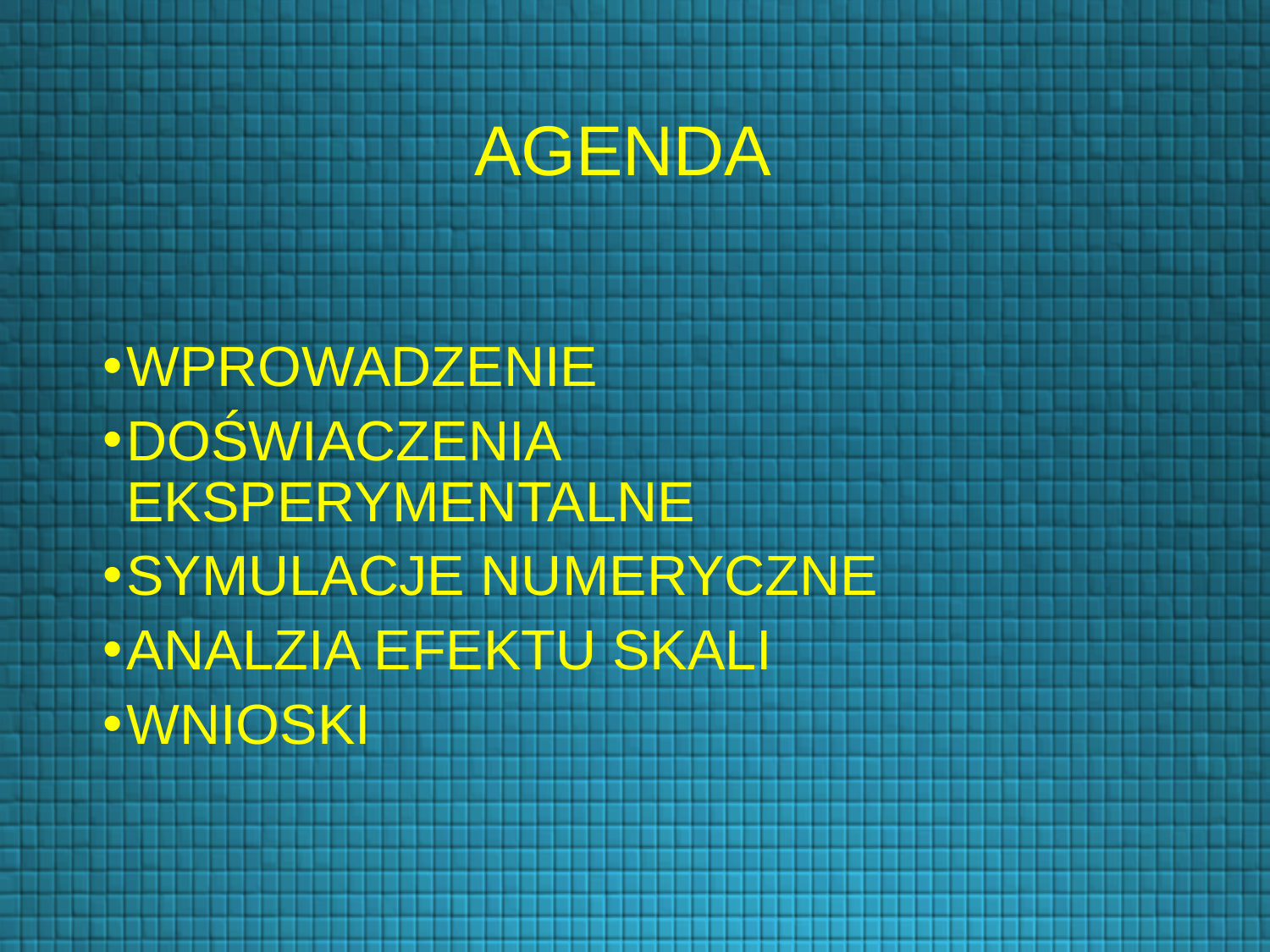

# AGENDA
WPROWADZENIE
DOŚWIACZENIA EKSPERYMENTALNE
SYMULACJE NUMERYCZNE
ANALZIA EFEKTU SKALI
WNIOSKI